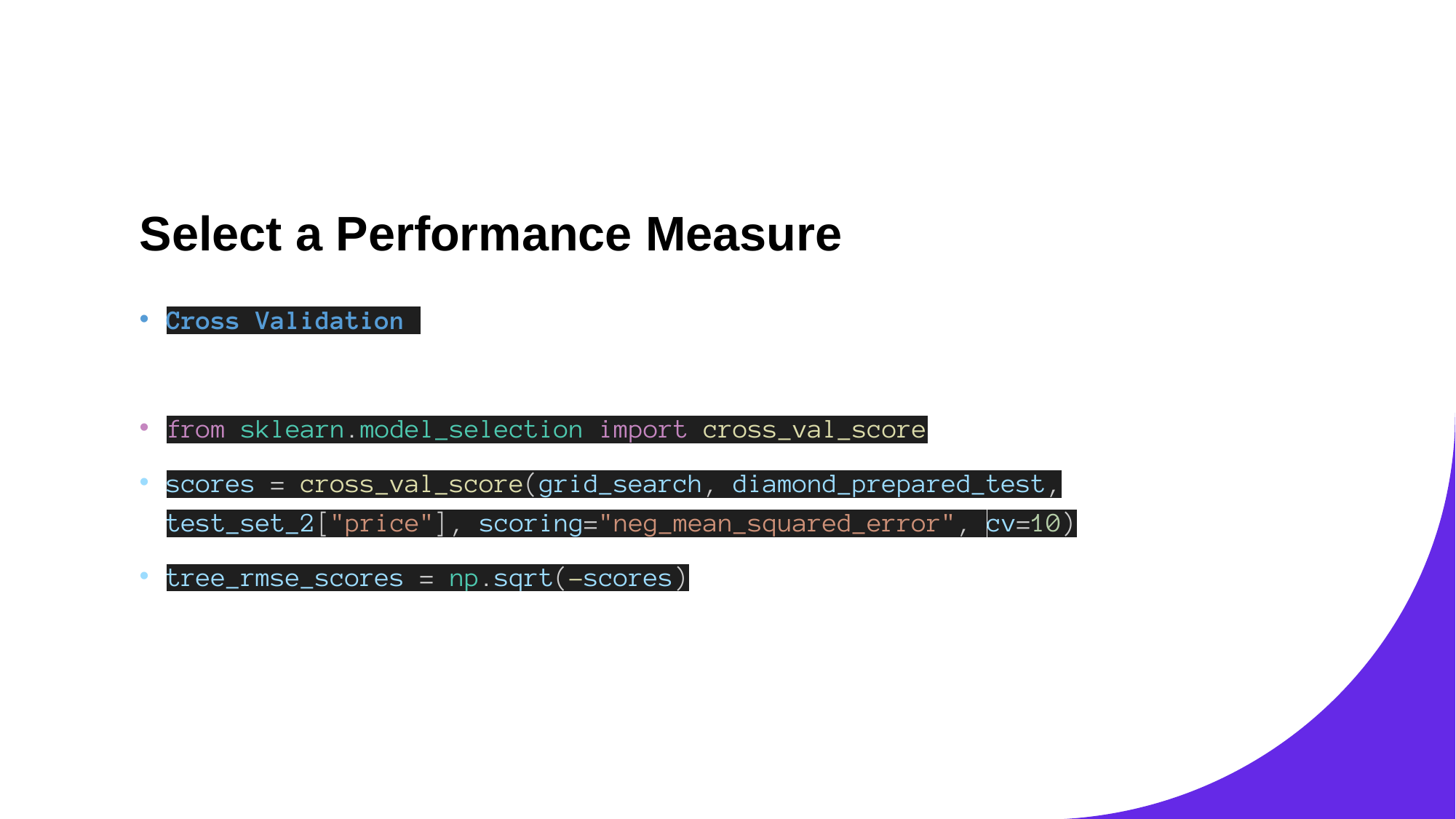

# Select a Performance Measure
Cross Validation

from sklearn.model_selection import cross_val_score
scores = cross_val_score(grid_search, diamond_prepared_test, test_set_2["price"], scoring="neg_mean_squared_error", cv=10)
tree_rmse_scores = np.sqrt(-scores)